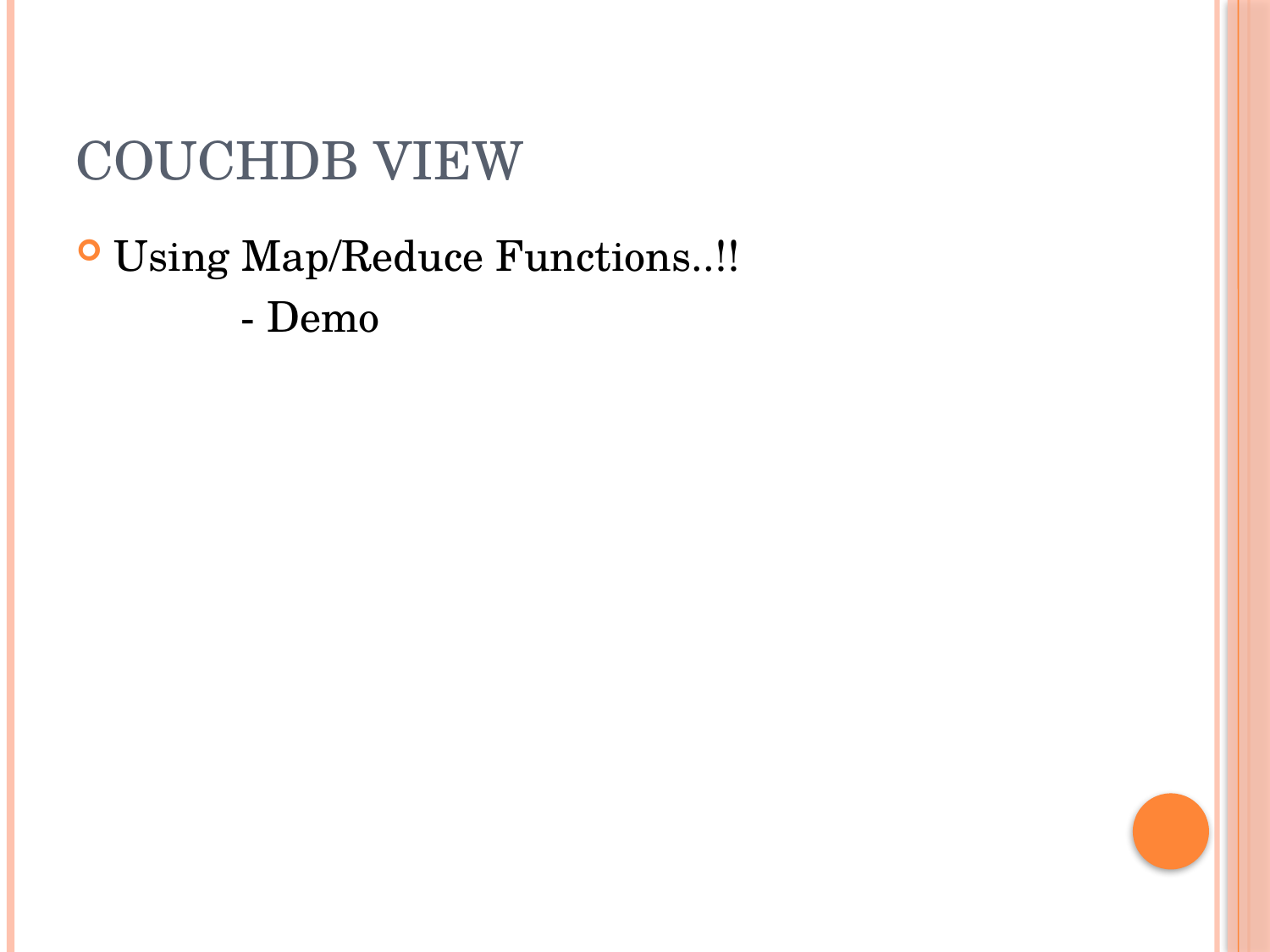

# CouchDB View
Using Map/Reduce Functions..!!
		- Demo